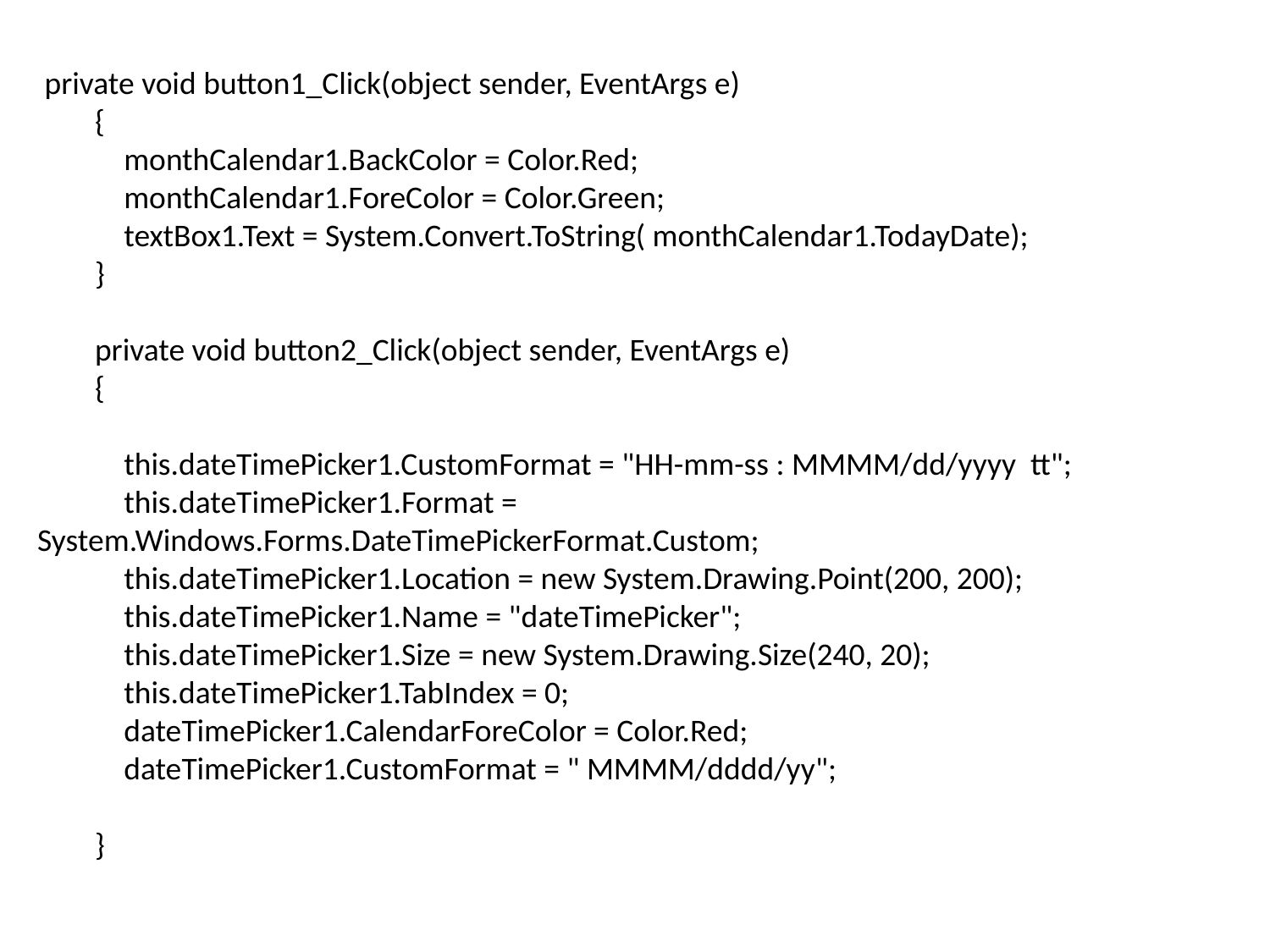

private void button1_Click(object sender, EventArgs e)
        {
            monthCalendar1.BackColor = Color.Red;
            monthCalendar1.ForeColor = Color.Green;
            textBox1.Text = System.Convert.ToString( monthCalendar1.TodayDate);
        }

        private void button2_Click(object sender, EventArgs e)
        {

            this.dateTimePicker1.CustomFormat = "HH-mm-ss : MMMM/dd/yyyy  tt";
            this.dateTimePicker1.Format = 	System.Windows.Forms.DateTimePickerFormat.Custom;
            this.dateTimePicker1.Location = new System.Drawing.Point(200, 200);
            this.dateTimePicker1.Name = "dateTimePicker";
            this.dateTimePicker1.Size = new System.Drawing.Size(240, 20);
            this.dateTimePicker1.TabIndex = 0;
            dateTimePicker1.CalendarForeColor = Color.Red;
            dateTimePicker1.CustomFormat = " MMMM/dddd/yy";

        }